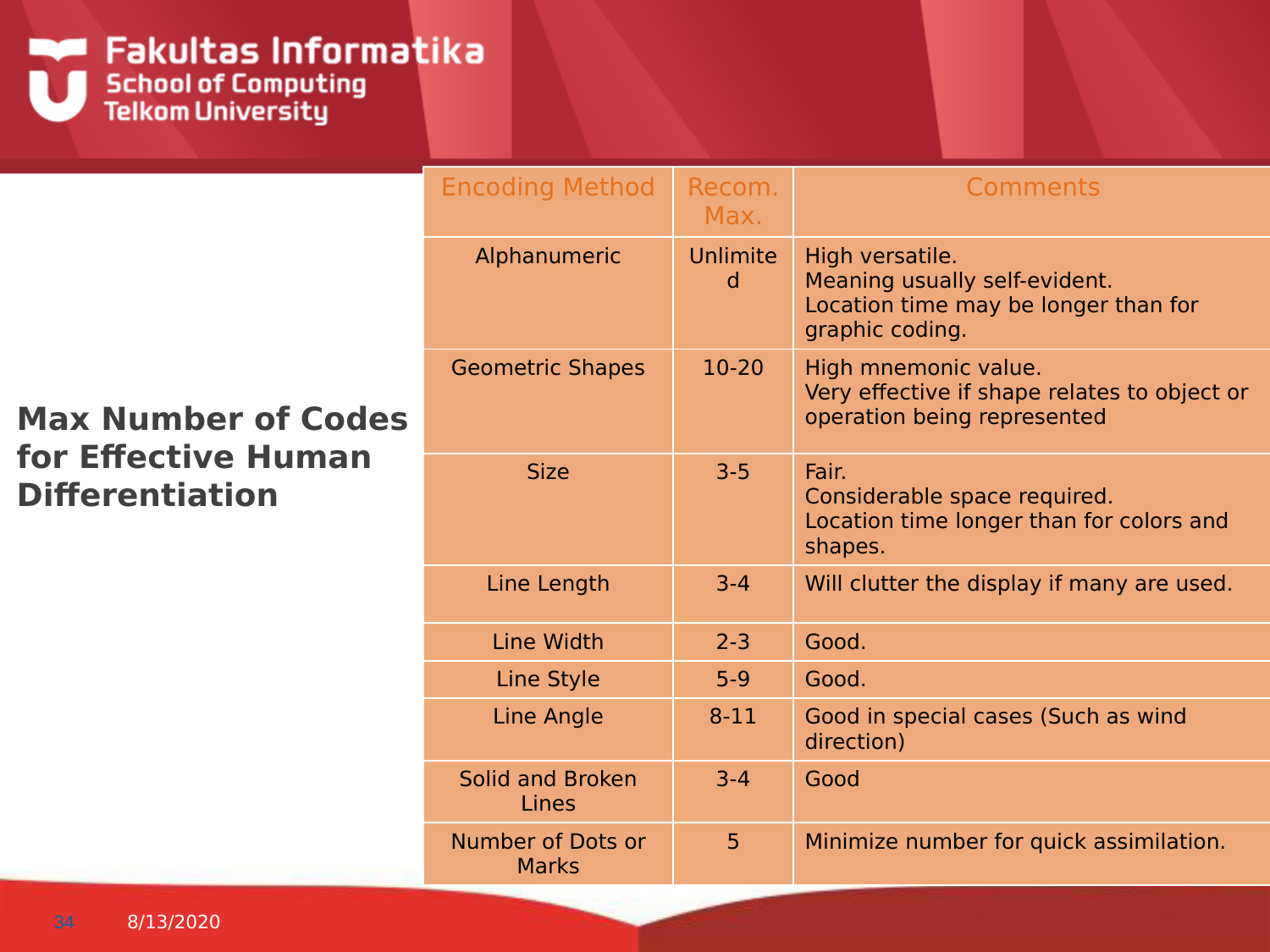

| Encoding Method | Recom. Max. | Comments |
| --- | --- | --- |
| Alphanumeric | Unlimited | High versatile. Meaning usually self-evident. Location time may be longer than for graphic coding. |
| Geometric Shapes | 10-20 | High mnemonic value. Very effective if shape relates to object or operation being represented |
| Size | 3-5 | Fair. Considerable space required. Location time longer than for colors and shapes. |
| Line Length | 3-4 | Will clutter the display if many are used. |
| Line Width | 2-3 | Good. |
| Line Style | 5-9 | Good. |
| Line Angle | 8-11 | Good in special cases (Such as wind direction) |
| Solid and Broken Lines | 3-4 | Good |
| Number of Dots or Marks | 5 | Minimize number for quick assimilation. |
# Max Number of Codes for Effective Human Differentiation
34
8/13/2020